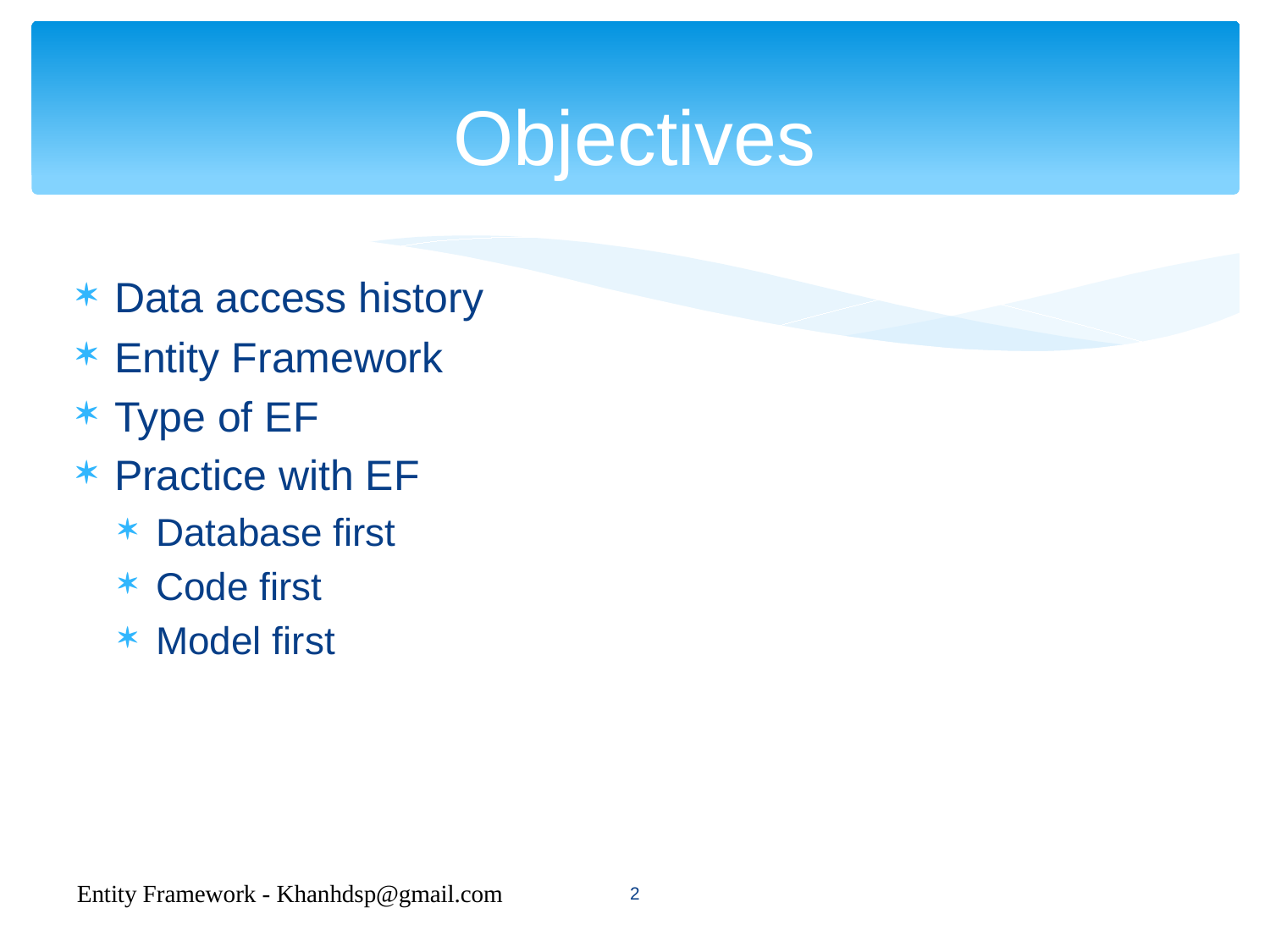

# Objectives
Data access history
Entity Framework
Type of EF
Practice with EF
Database first
Code first
Model first

2
Entity Framework - Khanhdsp@gmail.com